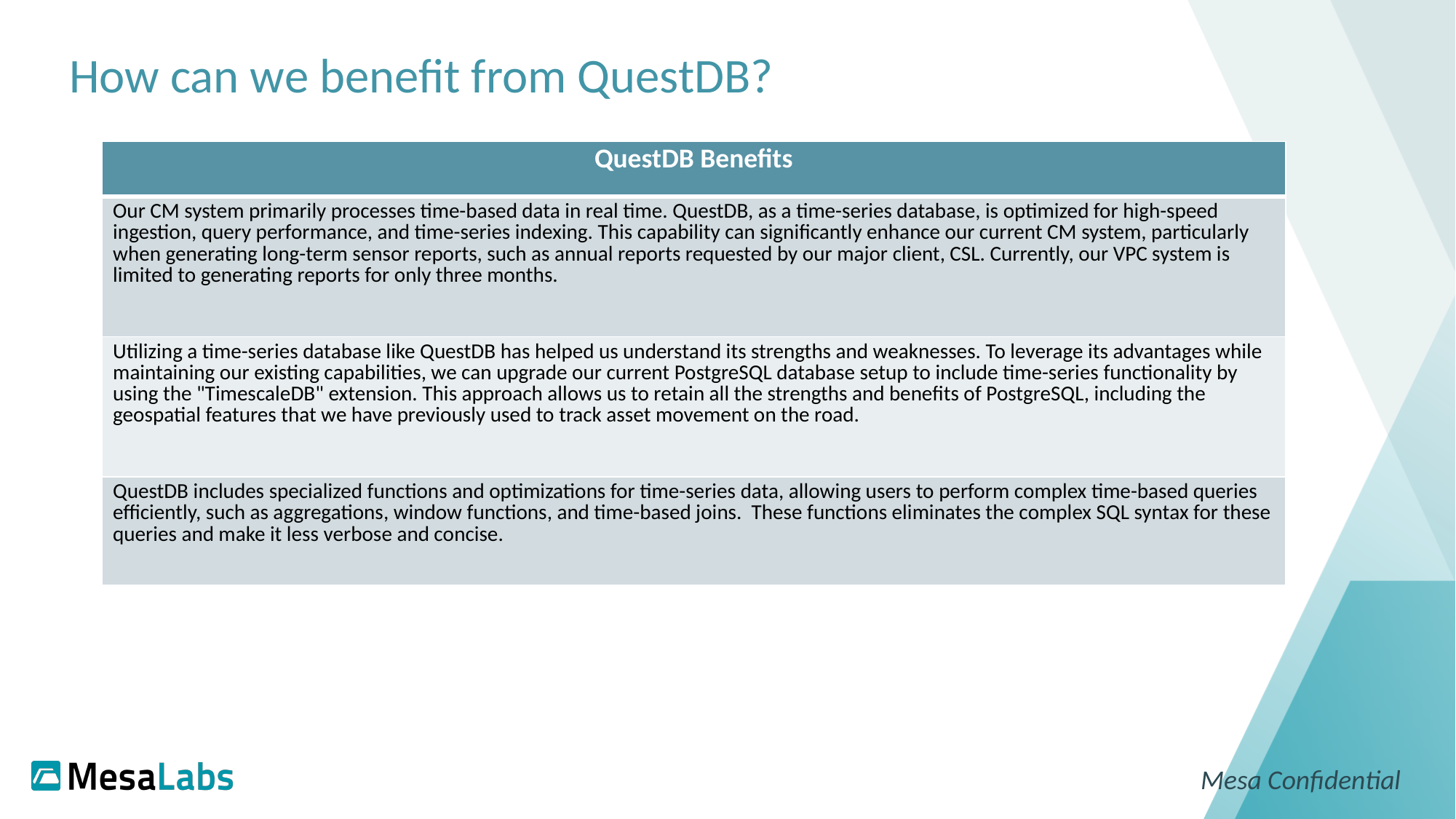

# How can we benefit from QuestDB?
| QuestDB Benefits |
| --- |
| Our CM system primarily processes time-based data in real time. QuestDB, as a time-series database, is optimized for high-speed ingestion, query performance, and time-series indexing. This capability can significantly enhance our current CM system, particularly when generating long-term sensor reports, such as annual reports requested by our major client, CSL. Currently, our VPC system is limited to generating reports for only three months. |
| Utilizing a time-series database like QuestDB has helped us understand its strengths and weaknesses. To leverage its advantages while maintaining our existing capabilities, we can upgrade our current PostgreSQL database setup to include time-series functionality by using the "TimescaleDB" extension. This approach allows us to retain all the strengths and benefits of PostgreSQL, including the geospatial features that we have previously used to track asset movement on the road. |
| QuestDB includes specialized functions and optimizations for time-series data, allowing users to perform complex time-based queries efficiently, such as aggregations, window functions, and time-based joins. These functions eliminates the complex SQL syntax for these queries and make it less verbose and concise. |
Mesa Confidential